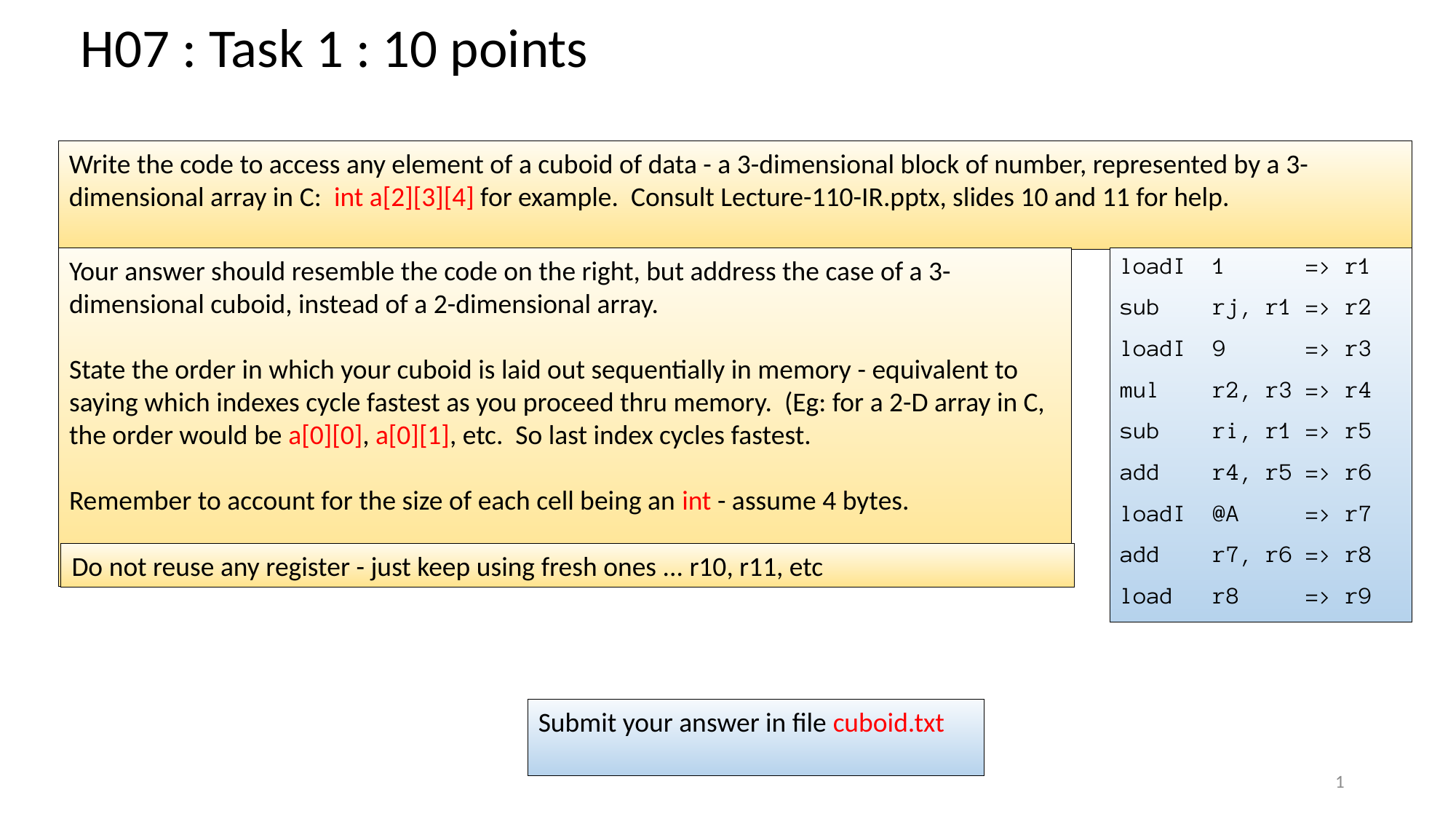

H07 : Task 1 : 10 points
Write the code to access any element of a cuboid of data - a 3-dimensional block of number, represented by a 3-dimensional array in C:  int a[2][3][4] for example.  Consult Lecture-110-IR.pptx, slides 10 and 11 for help.
loadI  1      => r1
sub    rj, r1 => r2
loadI  9      => r3
mul    r2, r3 => r4
sub    ri, r1 => r5
add    r4, r5 => r6
loadI  @A     => r7
add    r7, r6 => r8
load   r8     => r9
Your answer should resemble the code on the right, but address the case of a 3-dimensional cuboid, instead of a 2-dimensional array.

State the order in which your cuboid is laid out sequentially in memory - equivalent to saying which indexes cycle fastest as you proceed thru memory.  (Eg: for a 2-D array in C, the order would be a[0][0], a[0][1], etc.  So last index cycles fastest.

Remember to account for the size of each cell being an int - assume 4 bytes.
Do not reuse any register - just keep using fresh ones ... r10, r11, etc
Submit your answer in file cuboid.txt
1